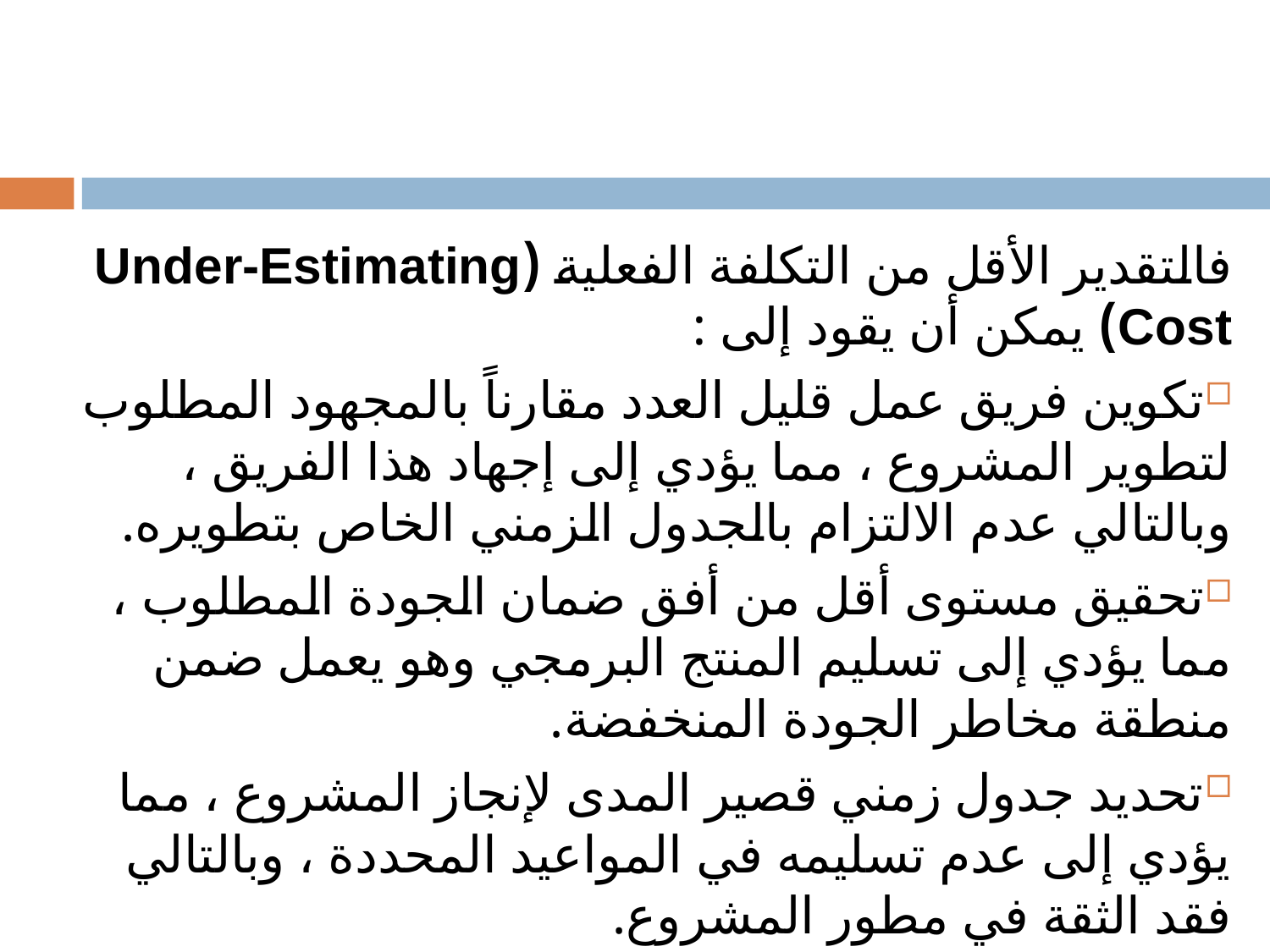

# فالتقدير الأقل من التكلفة الفعلية (Under-Estimating Cost) يمكن أن يقود إلى :
تكوين فريق عمل قليل العدد مقارناً بالمجهود المطلوب لتطوير المشروع ، مما يؤدي إلى إجهاد هذا الفريق ، وبالتالي عدم الالتزام بالجدول الزمني الخاص بتطويره.
تحقيق مستوى أقل من أفق ضمان الجودة المطلوب ، مما يؤدي إلى تسليم المنتج البرمجي وهو يعمل ضمن منطقة مخاطر الجودة المنخفضة.
تحديد جدول زمني قصير المدى لإنجاز المشروع ، مما يؤدي إلى عدم تسليمه في المواعيد المحددة ، وبالتالي فقد الثقة في مطور المشروع.